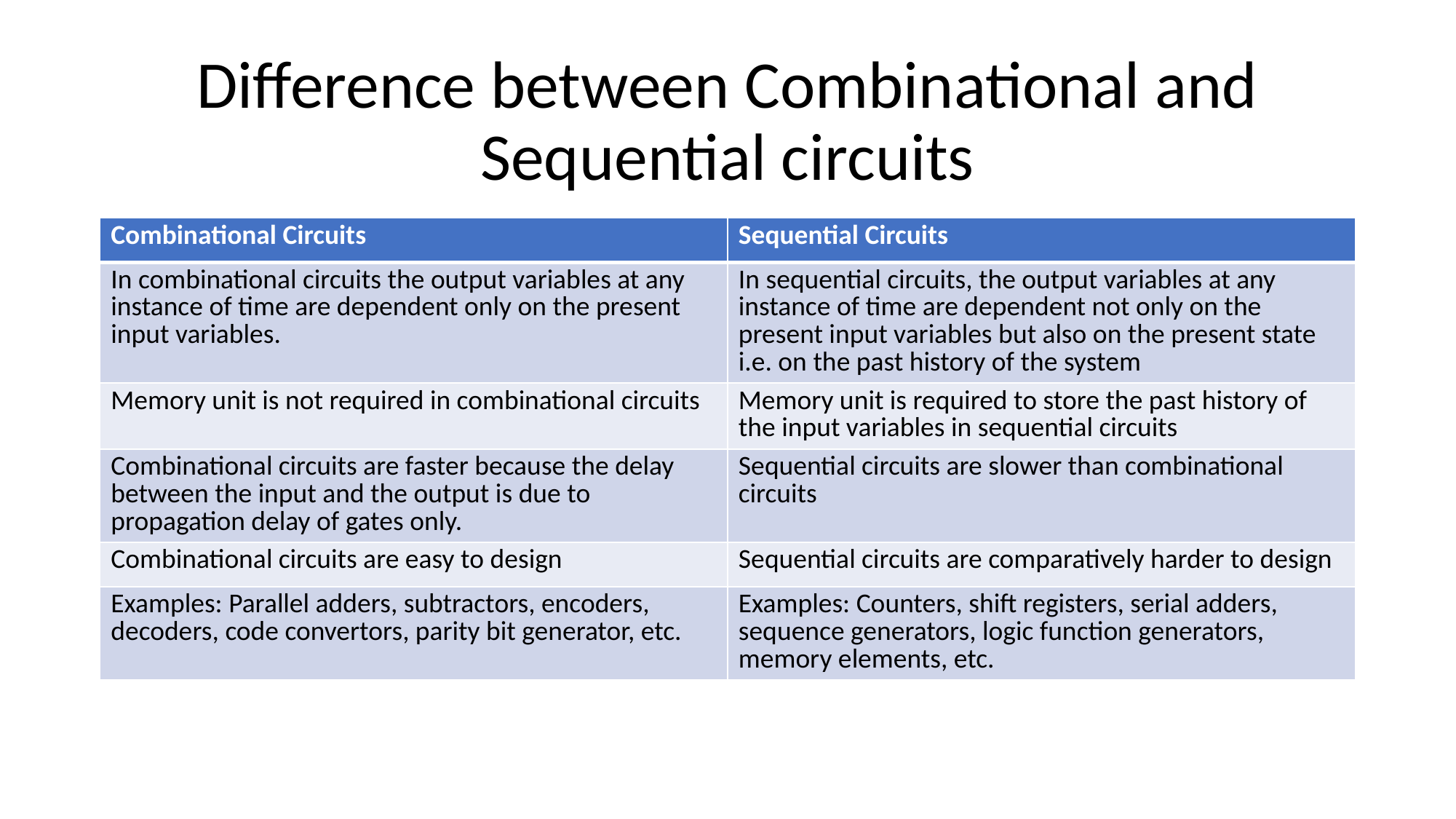

# Difference between Combinational and Sequential circuits
| Combinational Circuits | Sequential Circuits |
| --- | --- |
| In combinational circuits the output variables at any instance of time are dependent only on the present input variables. | In sequential circuits, the output variables at any instance of time are dependent not only on the present input variables but also on the present state i.e. on the past history of the system |
| Memory unit is not required in combinational circuits | Memory unit is required to store the past history of the input variables in sequential circuits |
| Combinational circuits are faster because the delay between the input and the output is due to propagation delay of gates only. | Sequential circuits are slower than combinational circuits |
| Combinational circuits are easy to design | Sequential circuits are comparatively harder to design |
| Examples: Parallel adders, subtractors, encoders, decoders, code convertors, parity bit generator, etc. | Examples: Counters, shift registers, serial adders, sequence generators, logic function generators, memory elements, etc. |